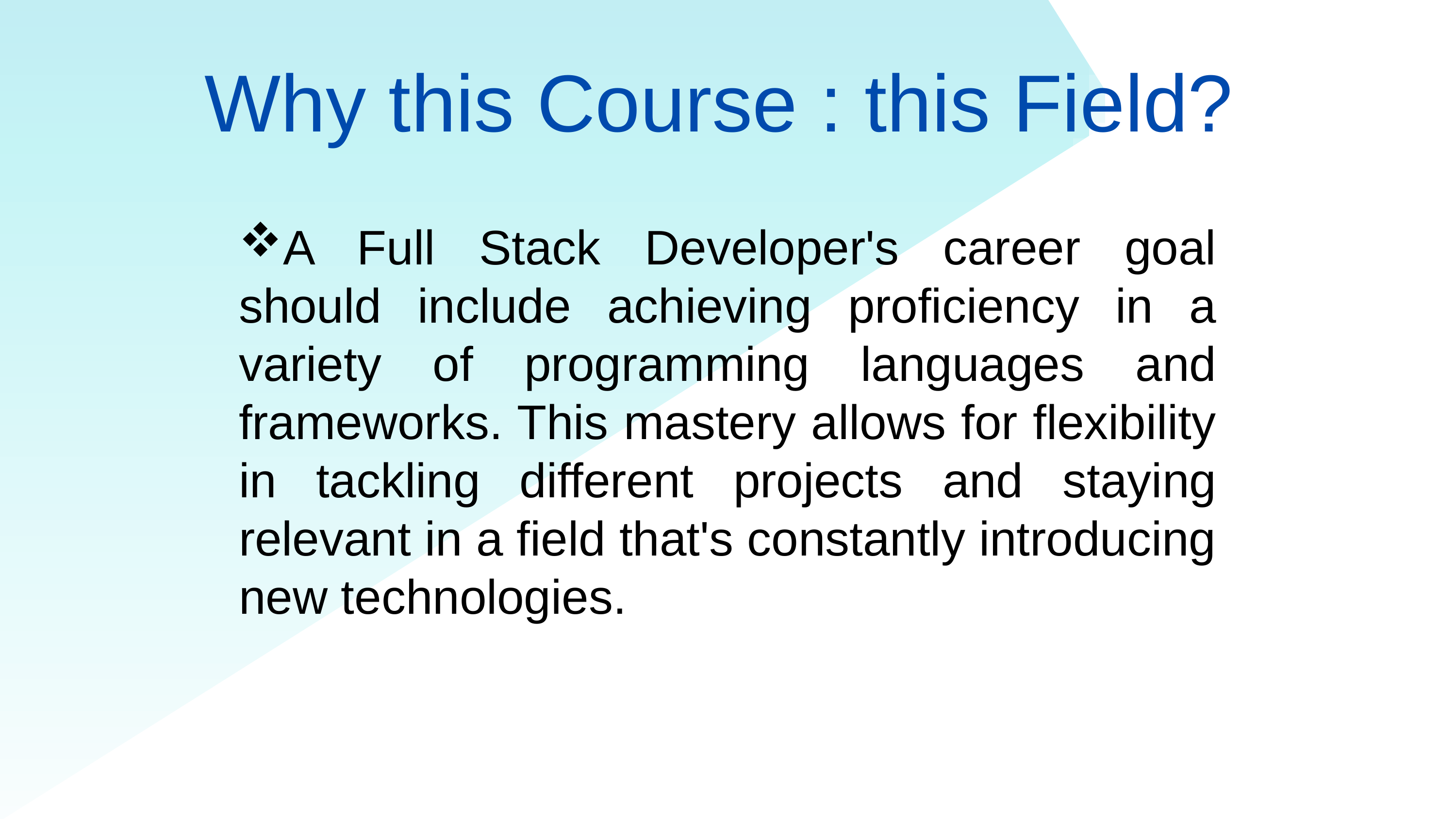

Why this Course : this Field?
A Full Stack Developer's career goal should include achieving proficiency in a variety of programming languages and frameworks. This mastery allows for flexibility in tackling different projects and staying relevant in a field that's constantly introducing new technologies.